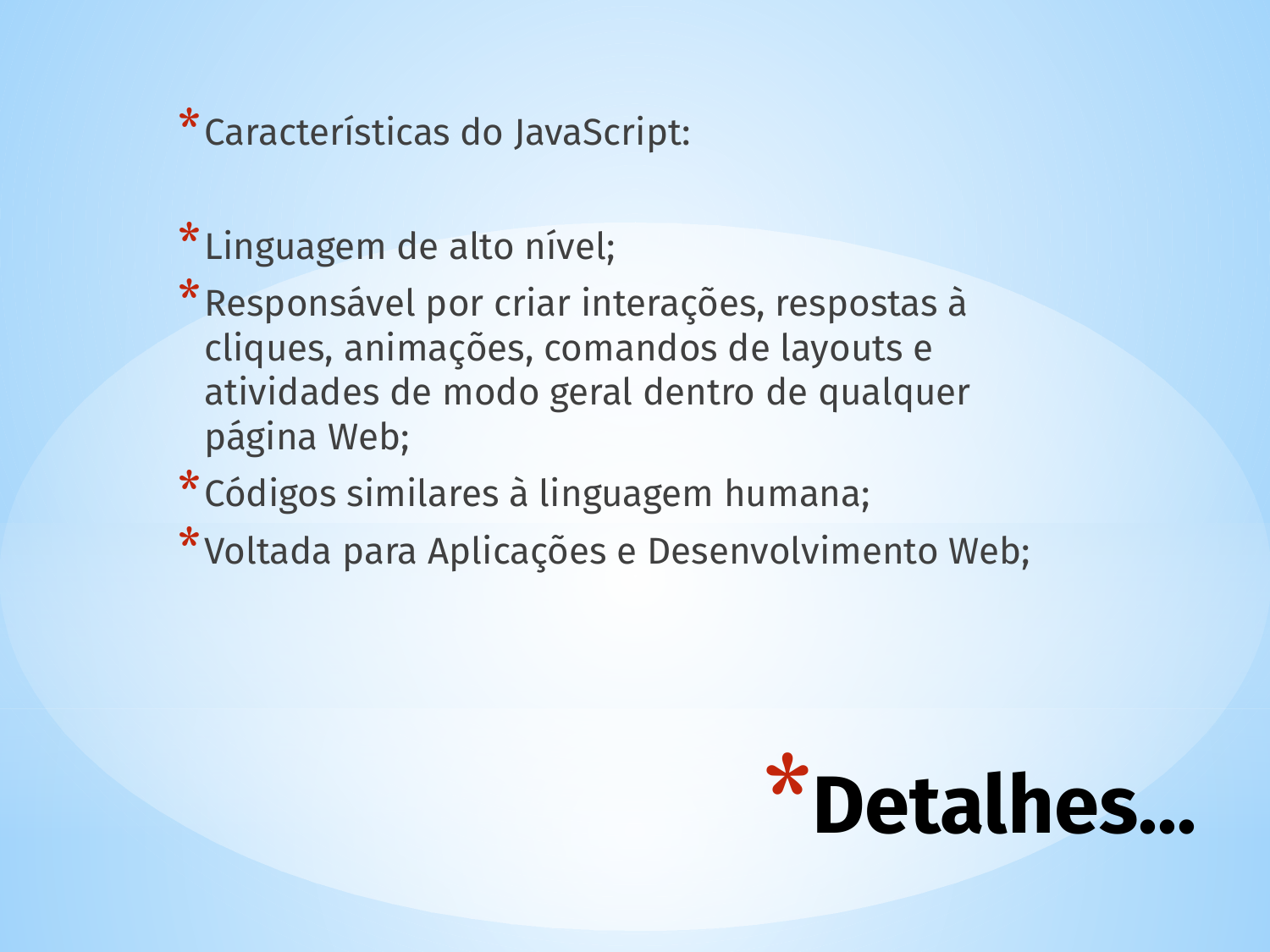

Características do JavaScript:

Linguagem de alto nível;
Responsável por criar interações, respostas à cliques, animações, comandos de layouts e atividades de modo geral dentro de qualquer página Web;
Códigos similares à linguagem humana;
Voltada para Aplicações e Desenvolvimento Web;

# Detalhes...